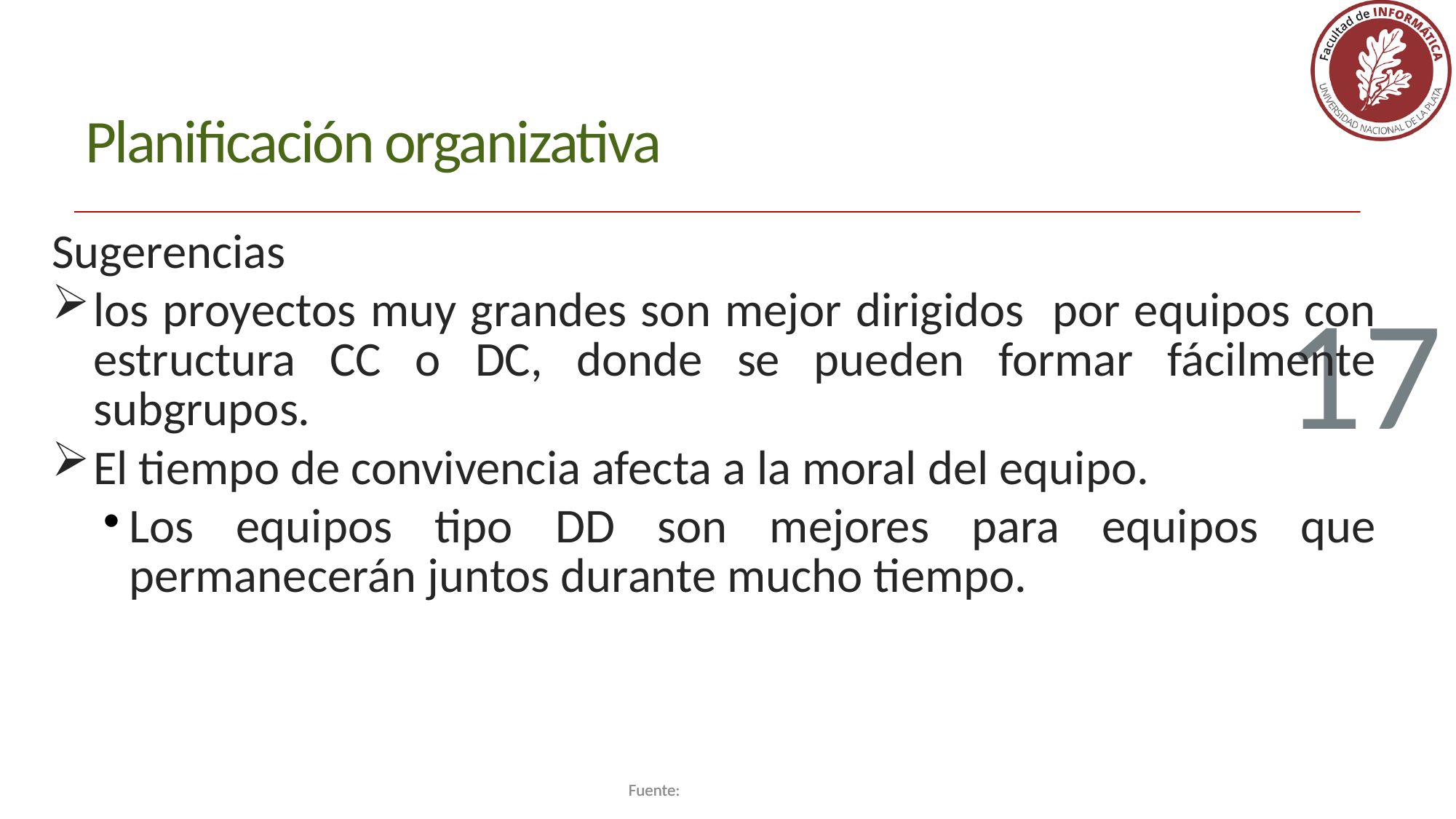

Planificación organizativa
17
Sugerencias
los proyectos muy grandes son mejor dirigidos  por equipos con estructura CC o DC, donde se pueden formar fácilmente subgrupos.
El tiempo de convivencia afecta a la moral del equipo.
Los equipos tipo DD son mejores para equipos que permanecerán juntos durante mucho tiempo.
17